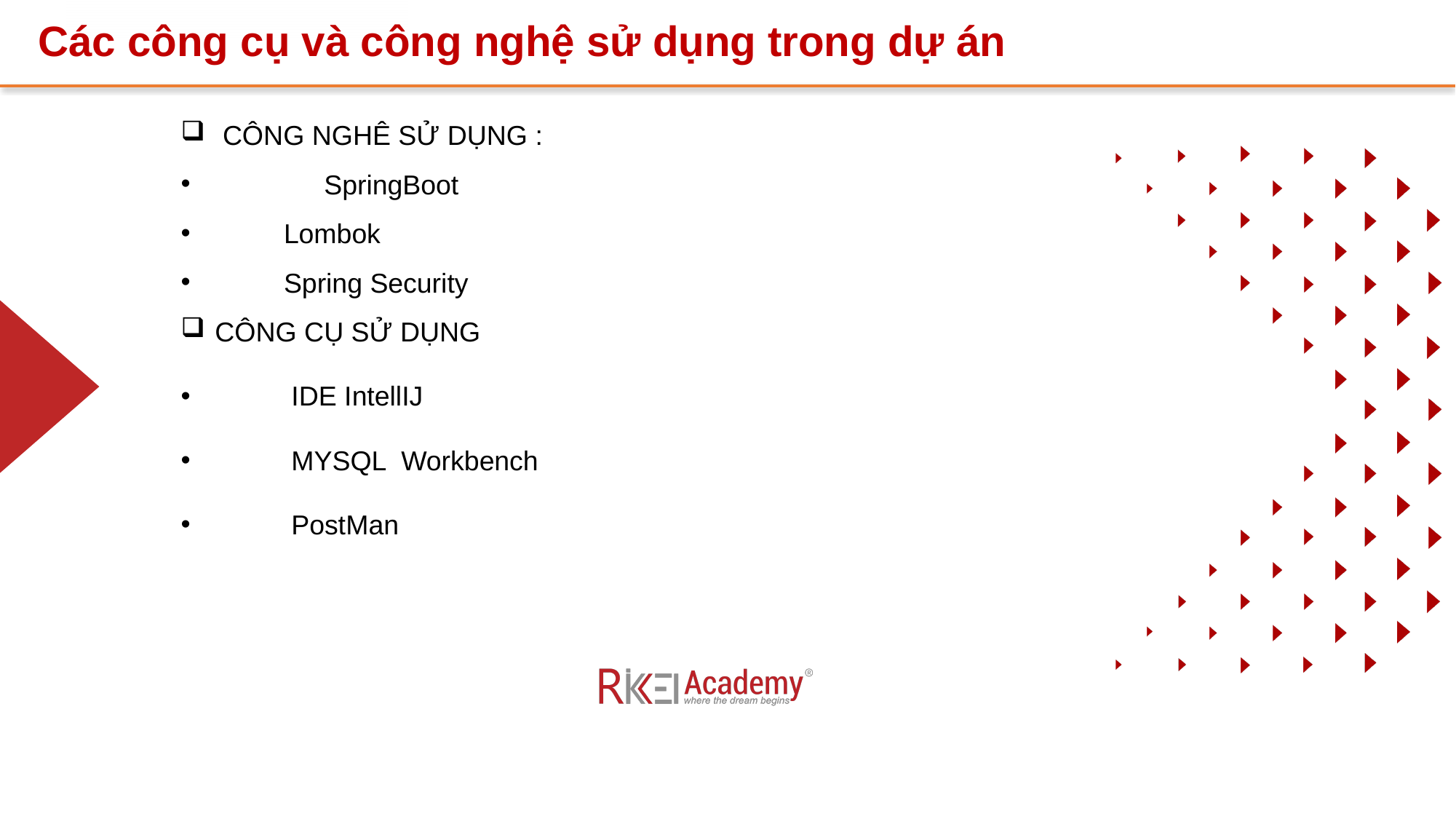

Các công cụ và công nghệ sử dụng trong dự án
 CÔNG NGHÊ SỬ DỤNG :
	SpringBoot
         Lombok
         Spring Security
CÔNG CỤ SỬ DỤNG
          IDE IntellIJ
          MYSQL  Workbench
          PostMan